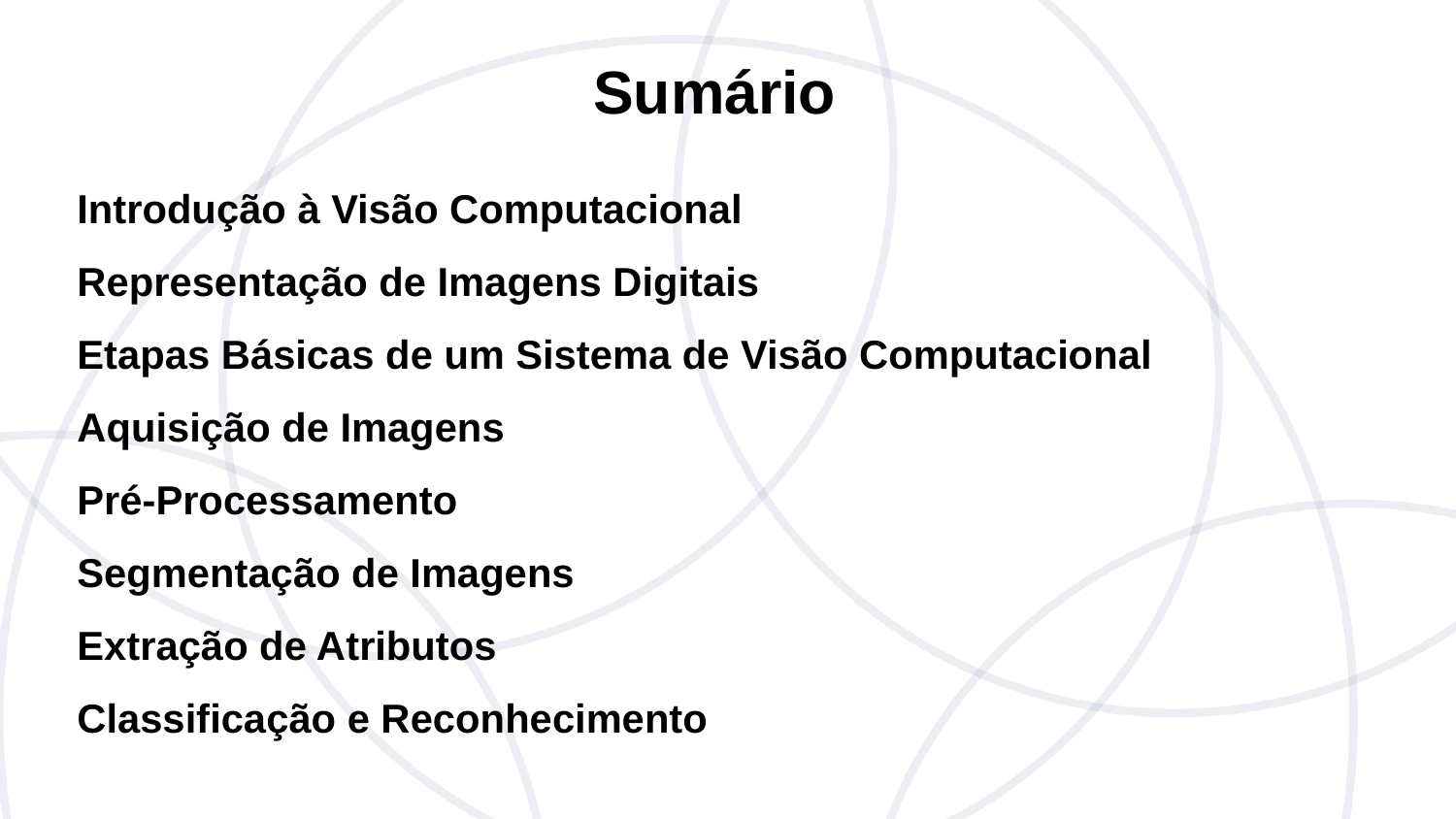

Sumário
Introdução à Visão Computacional
Representação de Imagens Digitais
Etapas Básicas de um Sistema de Visão Computacional
Aquisição de Imagens
Pré-Processamento
Segmentação de Imagens
Extração de Atributos
Classificação e Reconhecimento